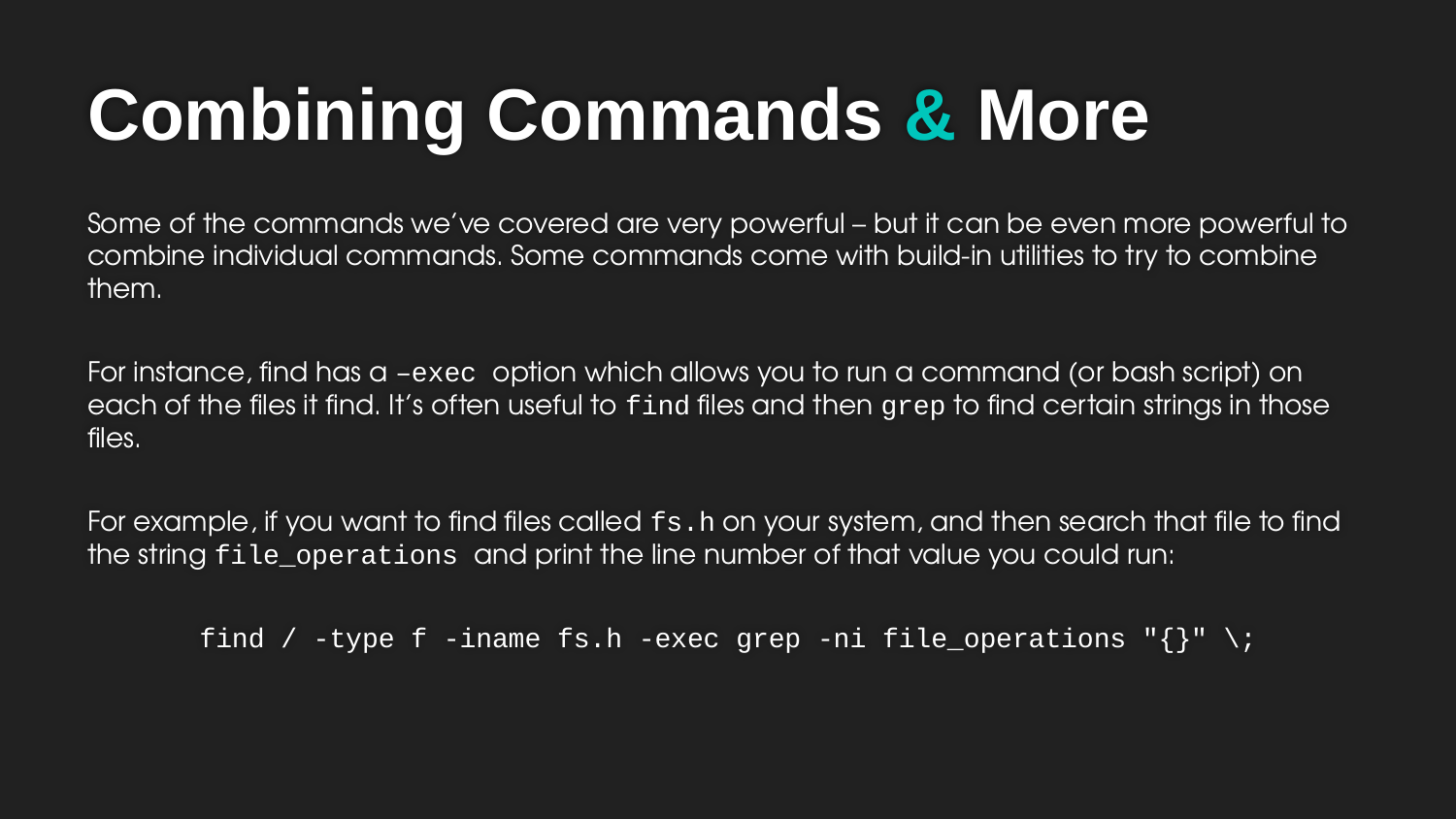

# Combining Commands & More
Some of the commands we’ve covered are very powerful – but it can be even more powerful to combine individual commands. Some commands come with build-in utilities to try to combine them.

For instance, find has a –exec option which allows you to run a command (or bash script) on each of the files it find. It’s often useful to find files and then grep to find certain strings in those files.

For example, if you want to find files called fs.h on your system, and then search that file to find the string file_operations and print the line number of that value you could run:

find / -type f -iname fs.h -exec grep -ni file_operations "{}" \;